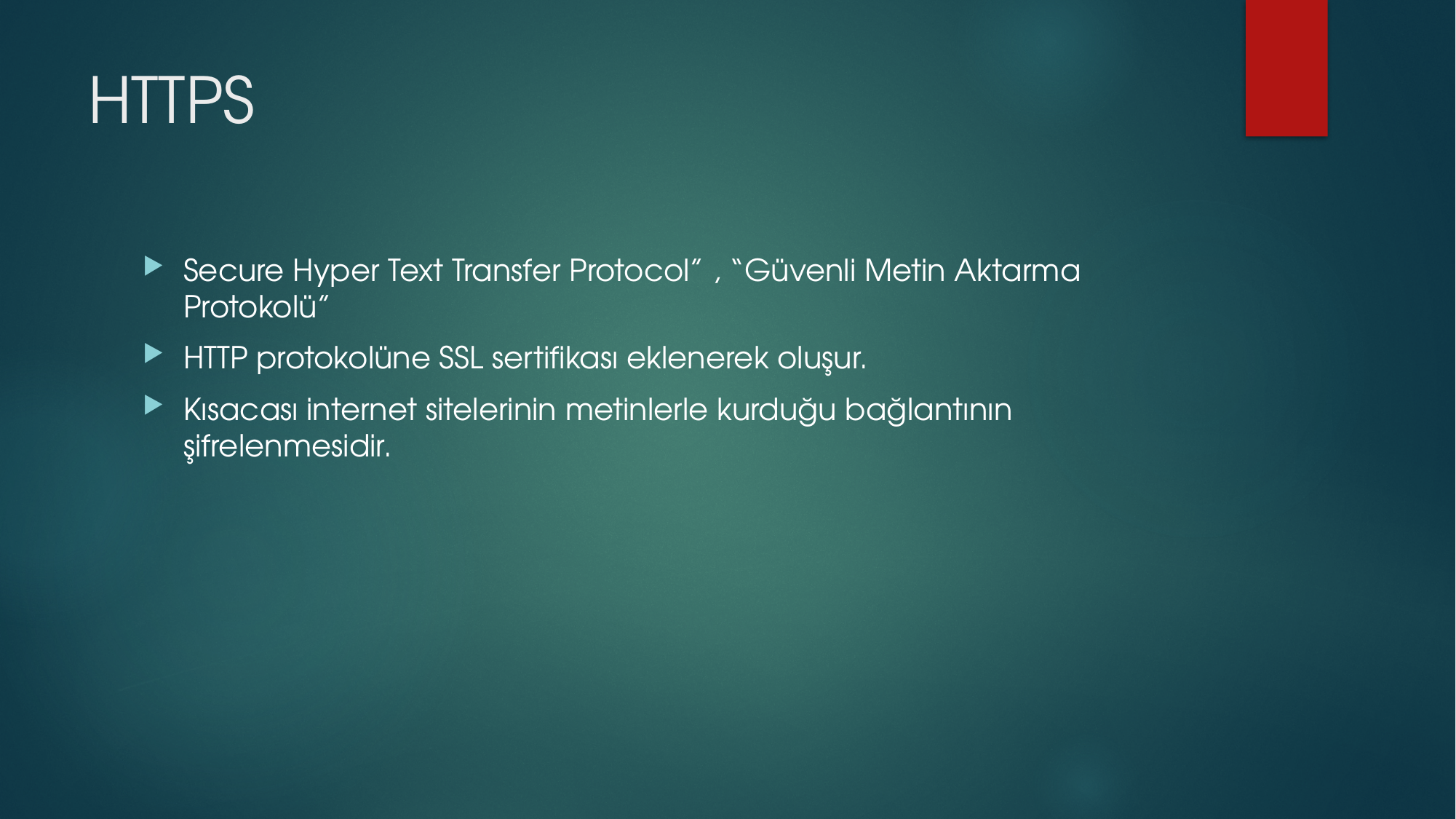

# HTTPS
Secure Hyper Text Transfer Protocol” , “Güvenli Metin Aktarma Protokolü”
HTTP protokolüne SSL sertifikası eklenerek oluşur.
Kısacası internet sitelerinin metinlerle kurduğu bağlantının şifrelenmesidir.